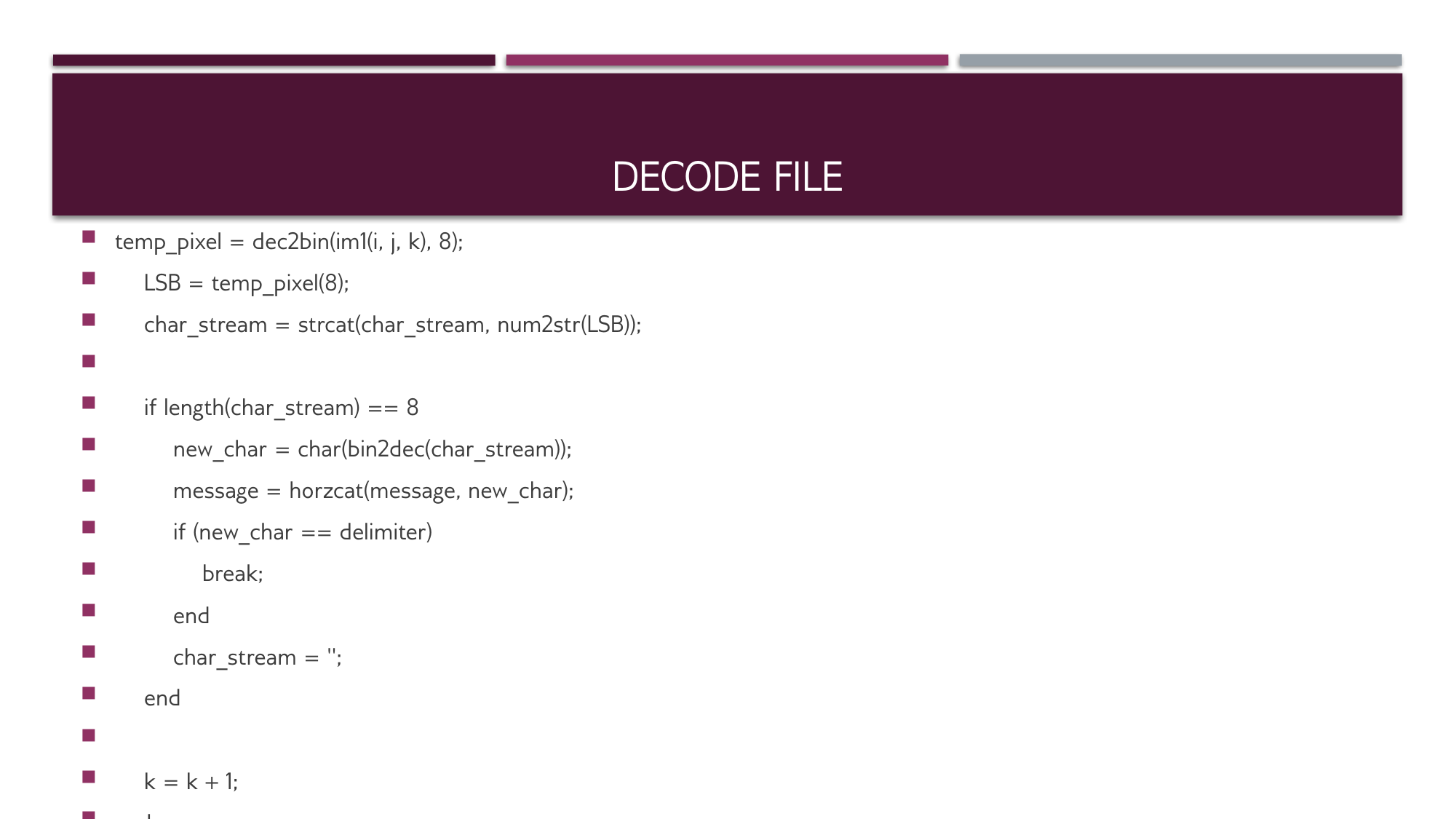

# Decode File
temp_pixel = dec2bin(im1(i, j, k), 8);
    LSB = temp_pixel(8);
    char_stream = strcat(char_stream, num2str(LSB));

    if length(char_stream) == 8
        new_char = char(bin2dec(char_stream));
        message = horzcat(message, new_char);
        if (new_char == delimiter)
            break;
        end
        char_stream = '';
    end

    k = k + 1;
end